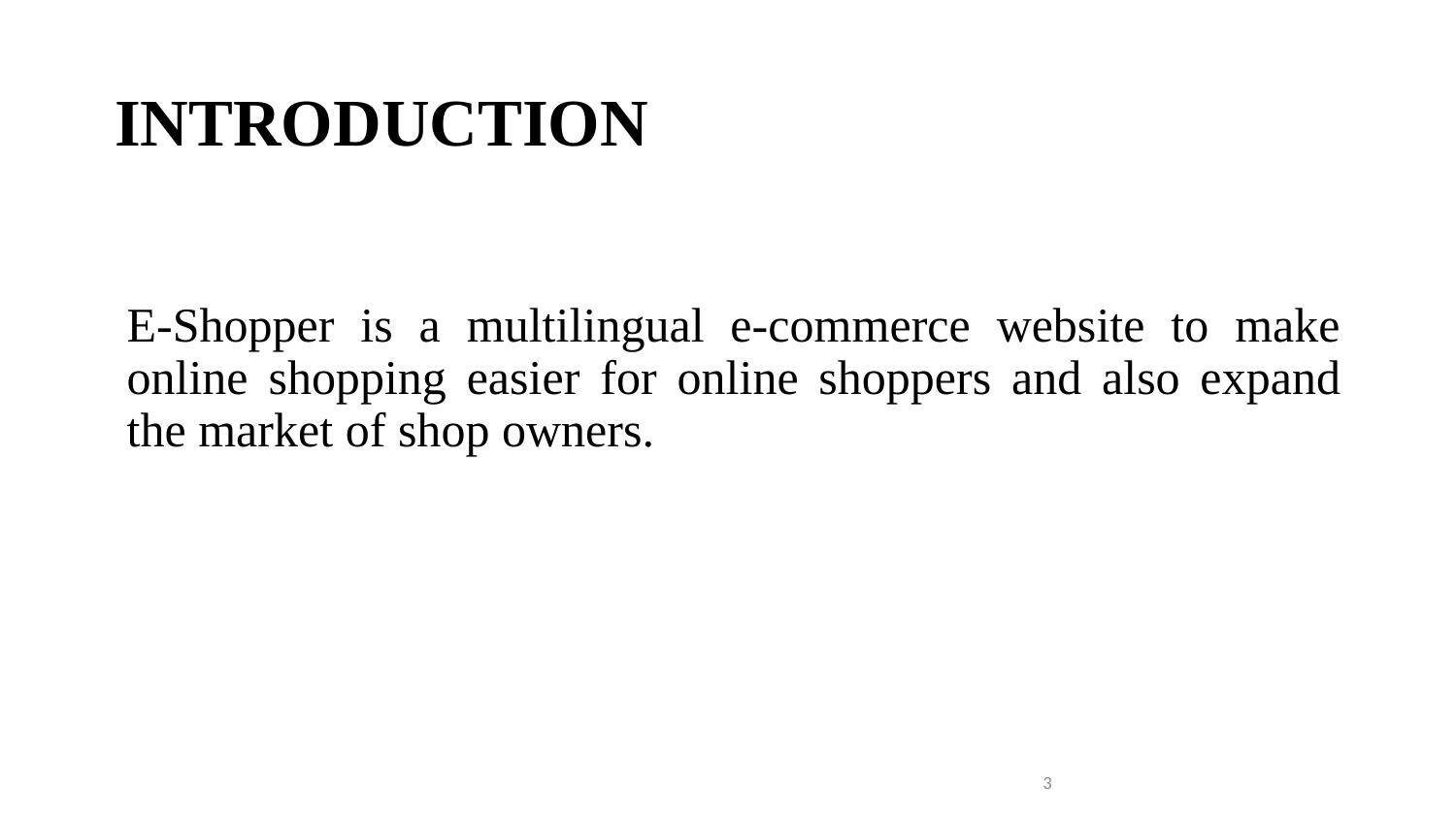

# INTRODUCTION

E-Shopper is a multilingual e-commerce website to make online shopping easier for online shoppers and also expand the market of shop owners.
3